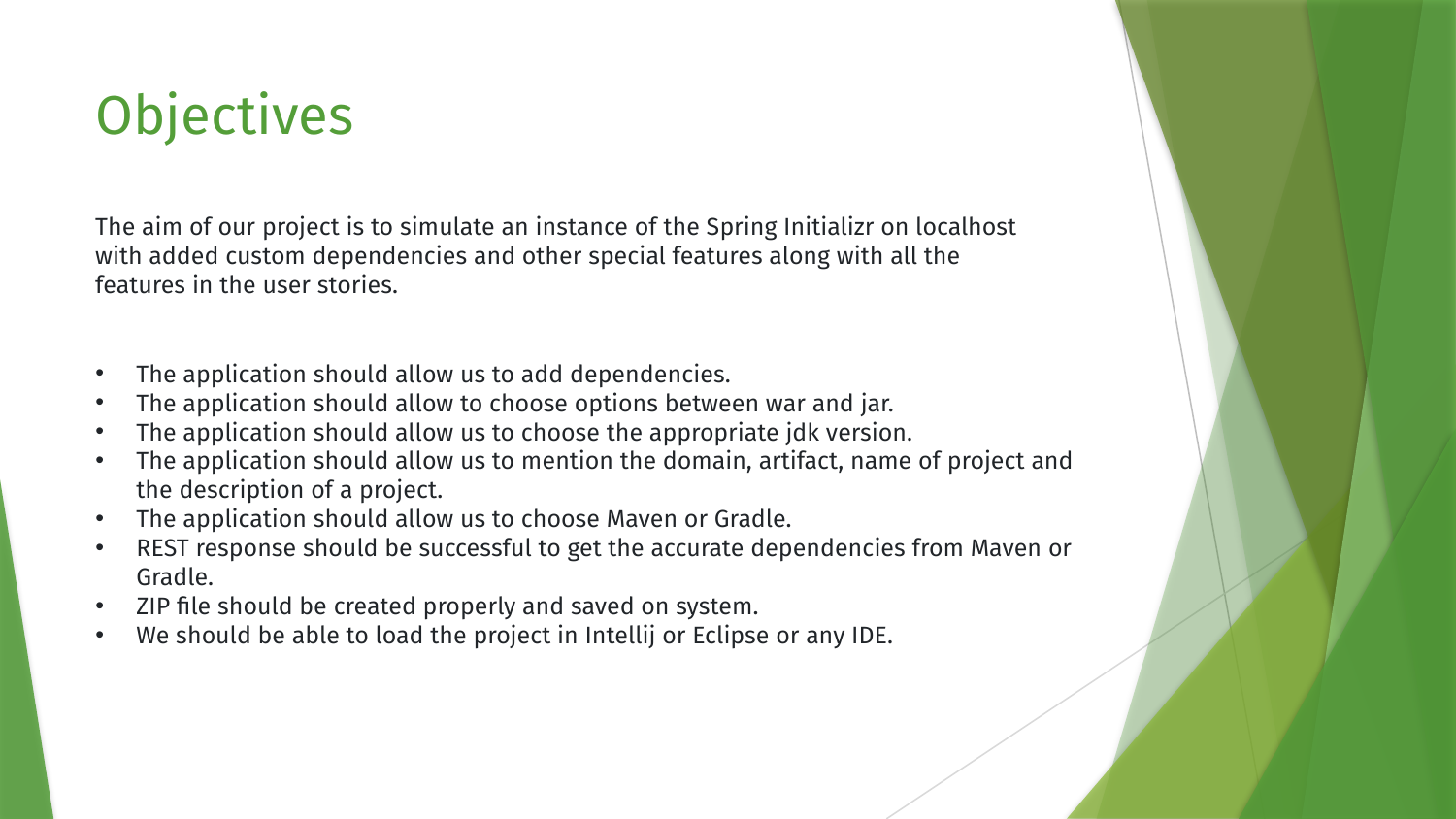

# Objectives
The aim of our project is to simulate an instance of the Spring Initializr on localhost with added custom dependencies and other special features along with all the features in the user stories.

The application should allow us to add dependencies.
The application should allow to choose options between war and jar.
The application should allow us to choose the appropriate jdk version.
The application should allow us to mention the domain, artifact, name of project and the description of a project.
The application should allow us to choose Maven or Gradle.
REST response should be successful to get the accurate dependencies from Maven or Gradle.
ZIP file should be created properly and saved on system.
We should be able to load the project in Intellij or Eclipse or any IDE.